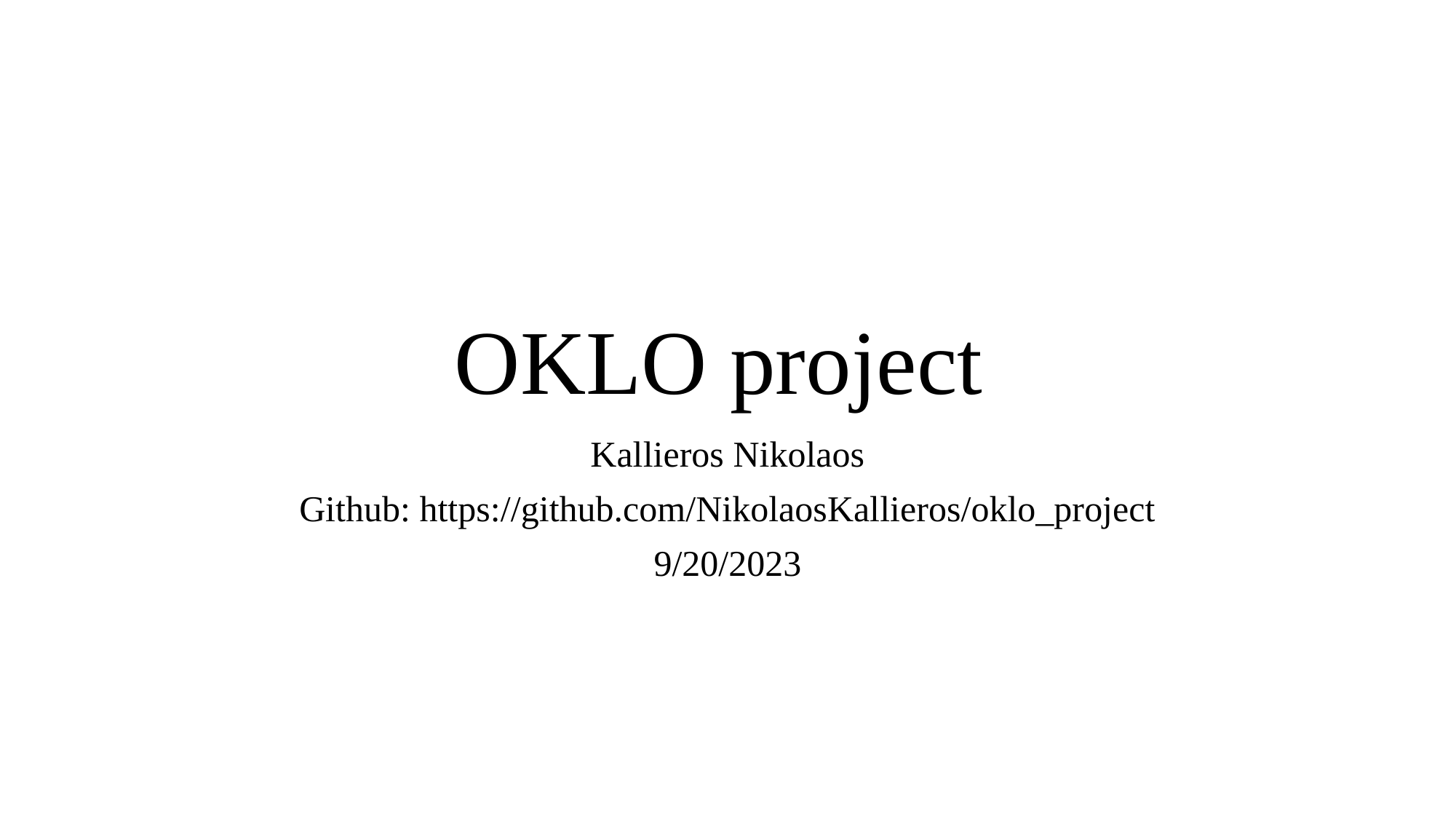

# OKLO project
Kallieros Nikolaos
Github: https://github.com/NikolaosKallieros/oklo_project
9/20/2023